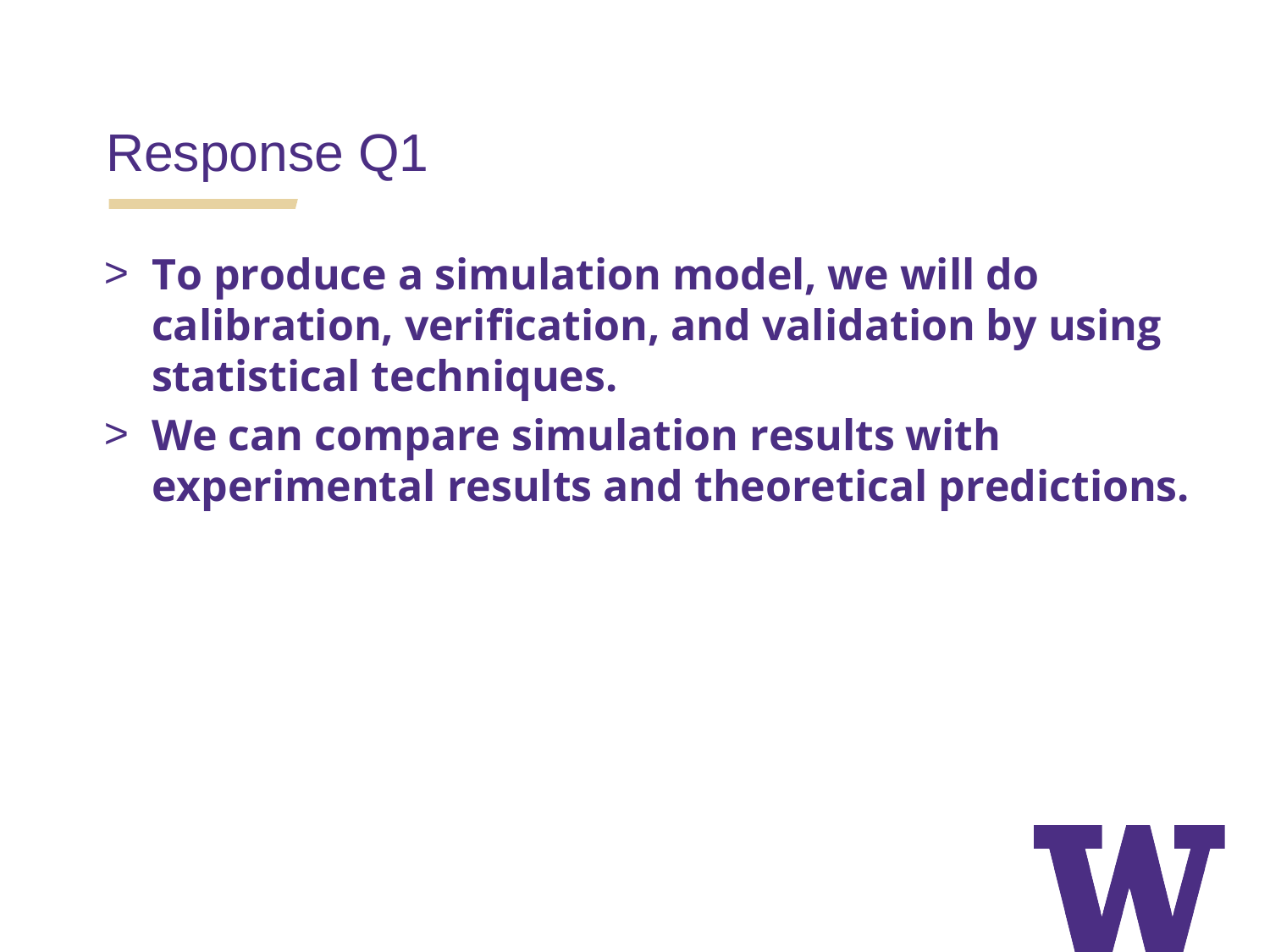

Response Q1
To produce a simulation model, we will do calibration, verification, and validation by using statistical techniques.
We can compare simulation results with experimental results and theoretical predictions.